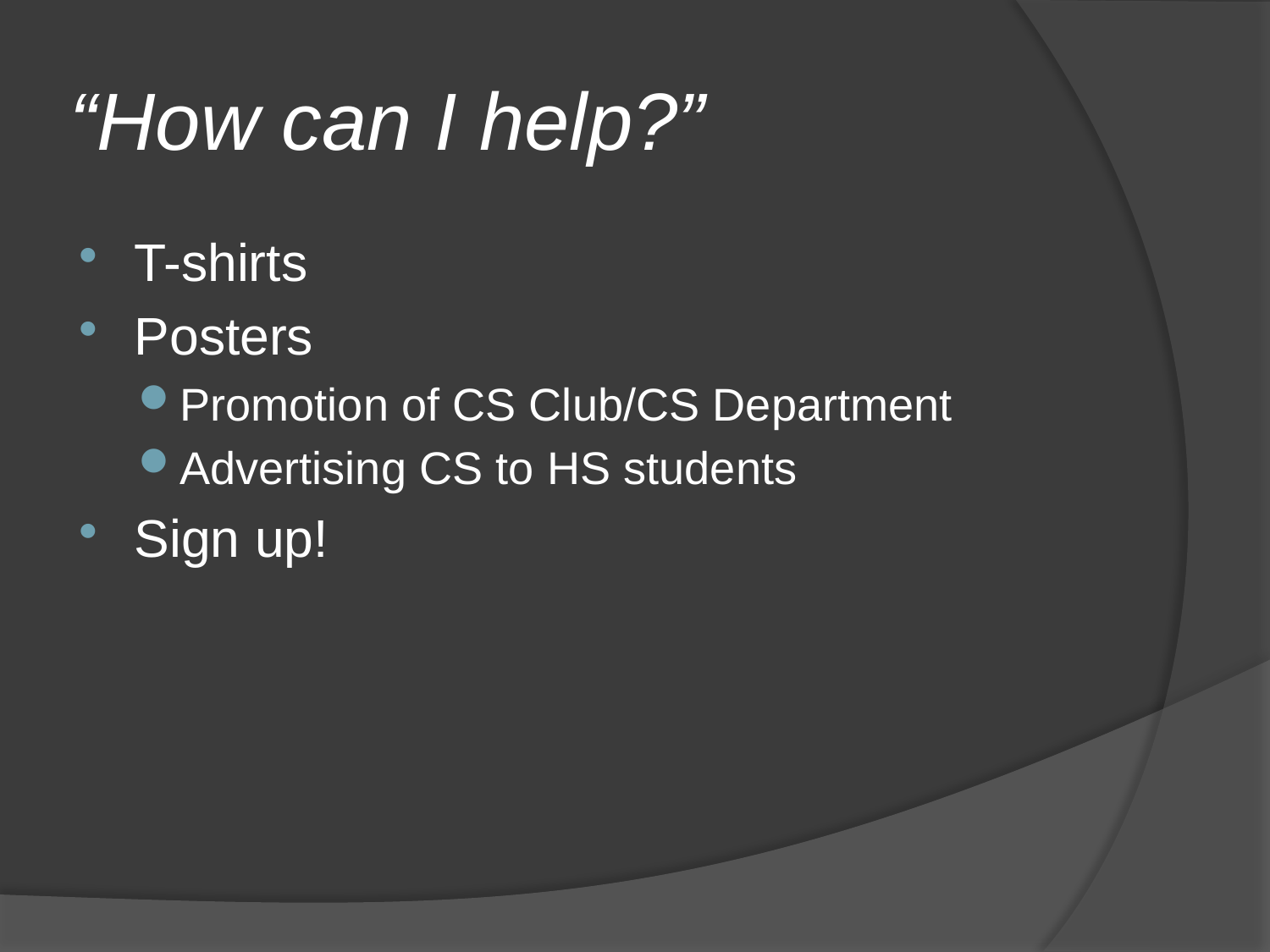

# “How can I help?”
T-shirts
Posters
Promotion of CS Club/CS Department
Advertising CS to HS students
Sign up!